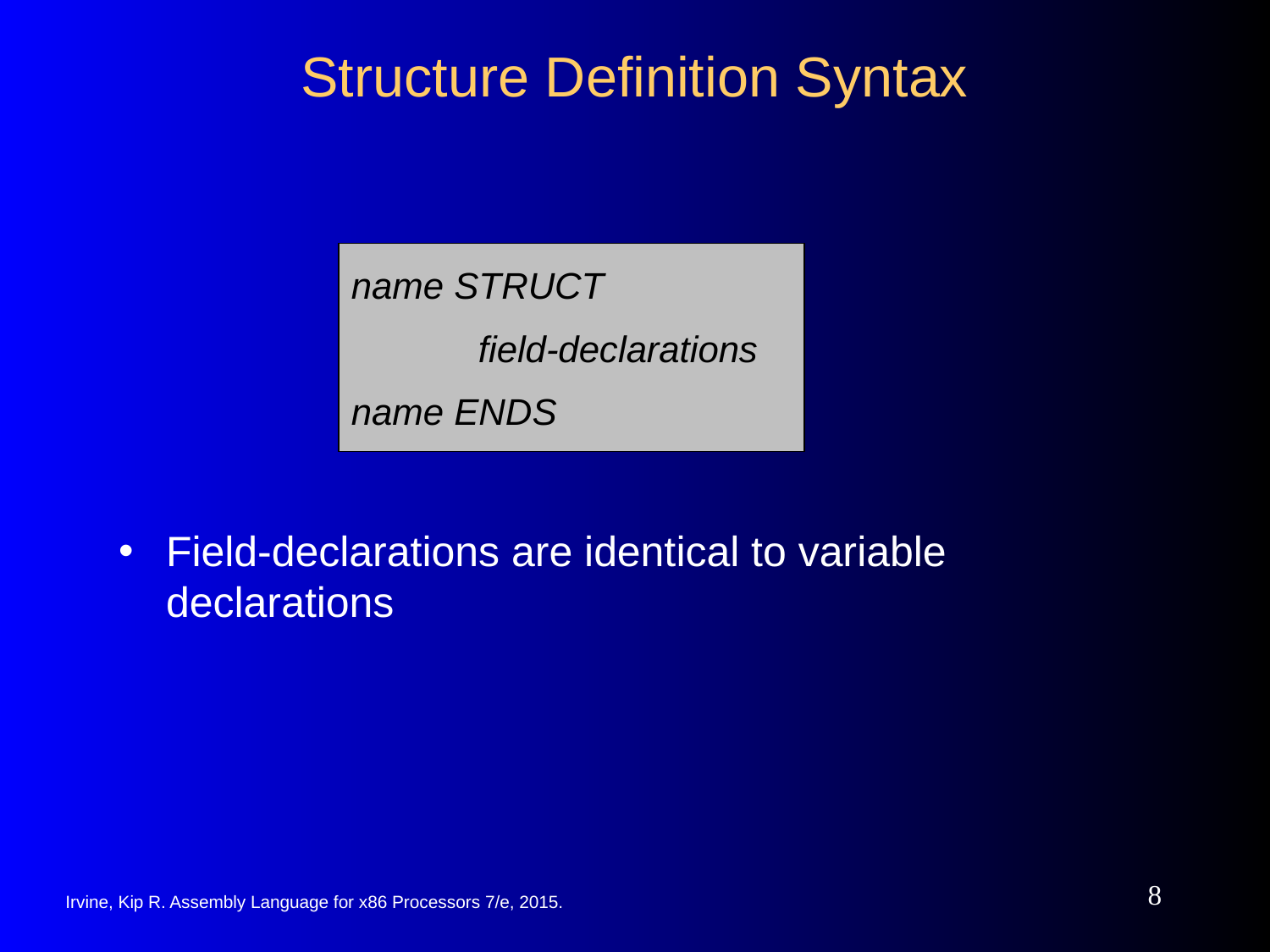

# Structure Definition Syntax
name STRUCT
	field-declarations
name ENDS
Field-declarations are identical to variable declarations
8
Irvine, Kip R. Assembly Language for x86 Processors 7/e, 2015.